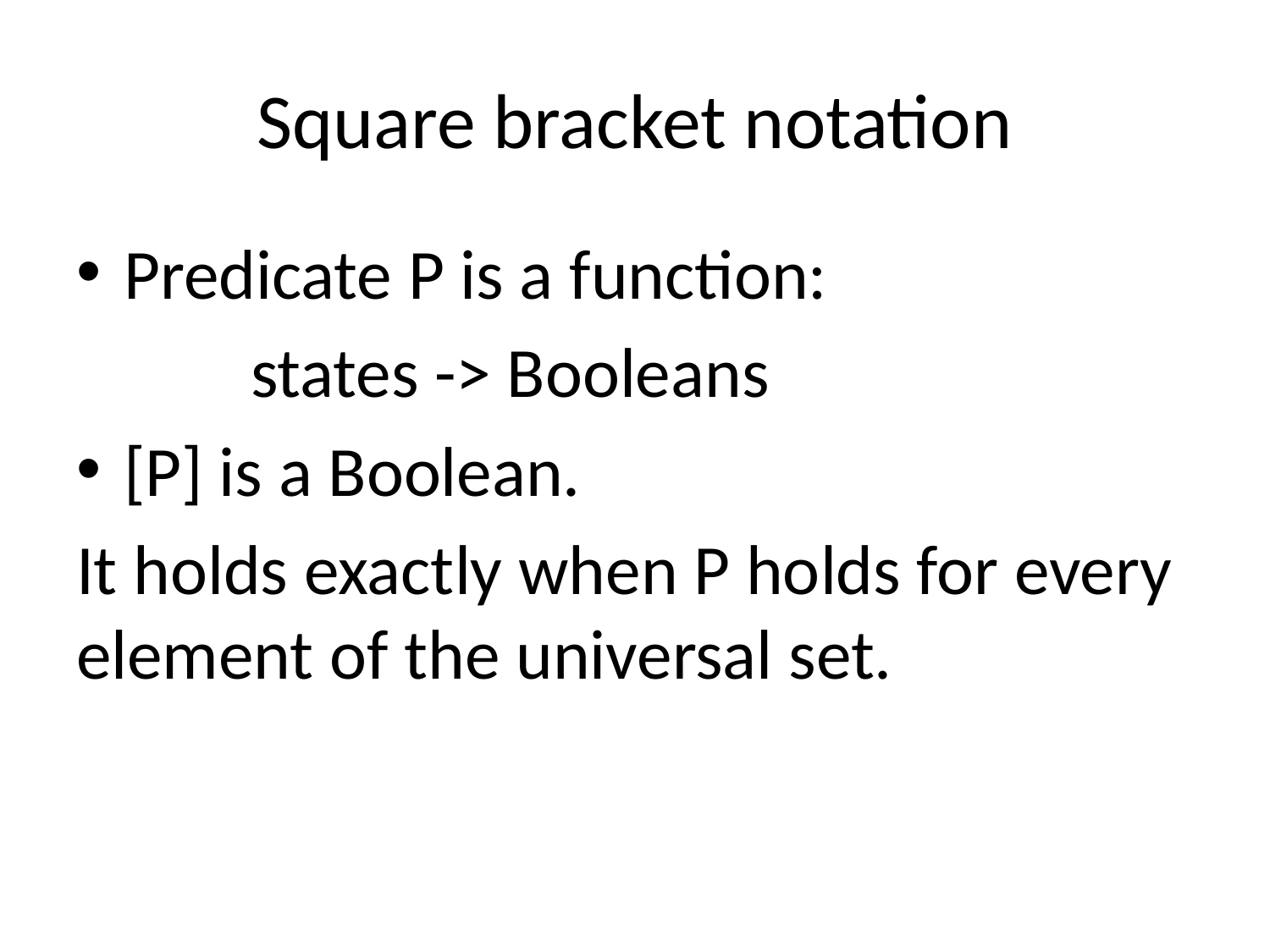

# Square bracket notation
Predicate P is a function:
           states -> Booleans
[P] is a Boolean.
It holds exactly when P holds for every element of the universal set.